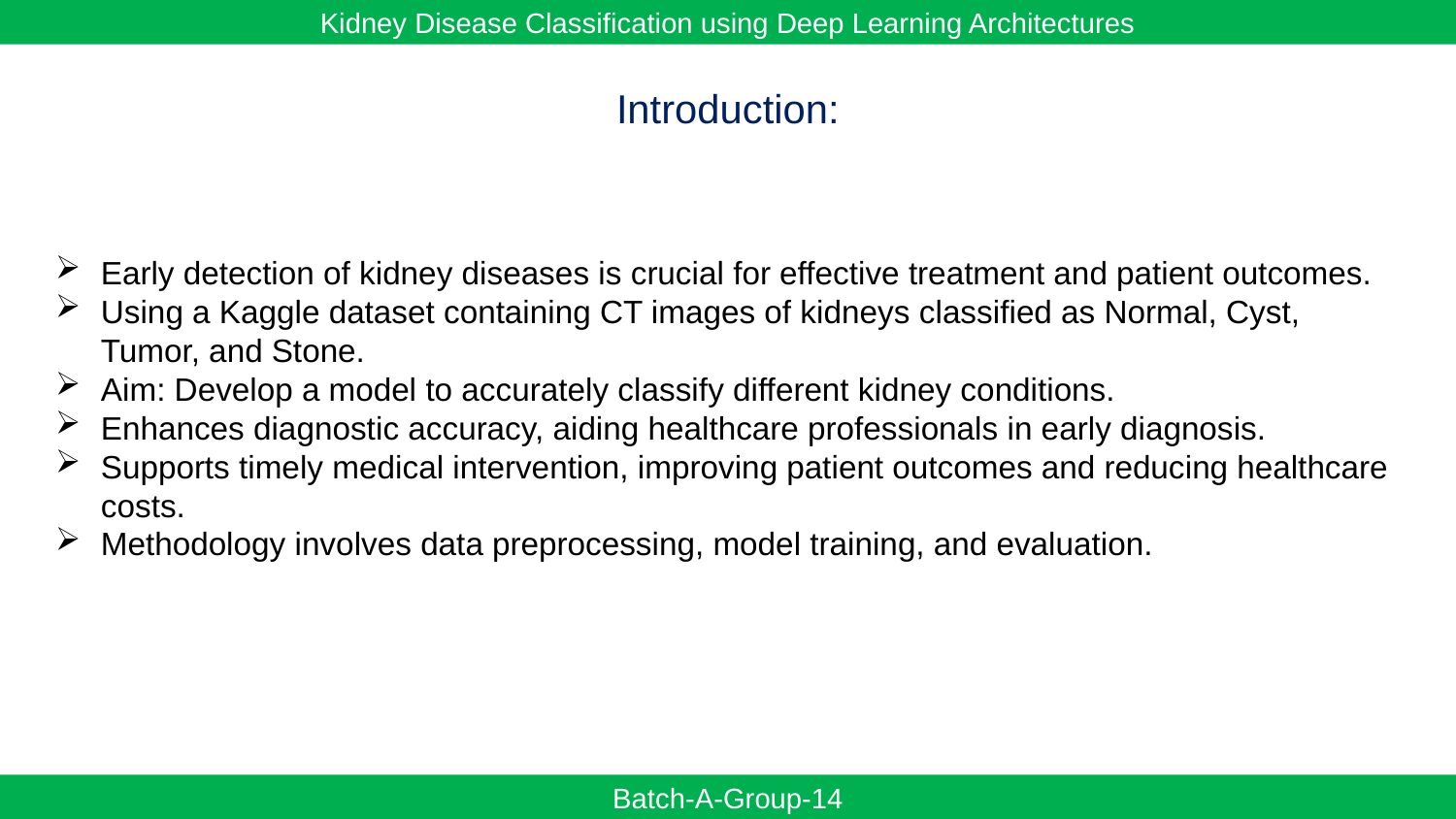

Kidney Disease Classification using Deep Learning Architectures
Introduction:
Early detection of kidney diseases is crucial for effective treatment and patient outcomes.
Using a Kaggle dataset containing CT images of kidneys classified as Normal, Cyst, Tumor, and Stone.
Aim: Develop a model to accurately classify different kidney conditions.
Enhances diagnostic accuracy, aiding healthcare professionals in early diagnosis.
Supports timely medical intervention, improving patient outcomes and reducing healthcare costs.
Methodology involves data preprocessing, model training, and evaluation.
Batch-A-Group-14